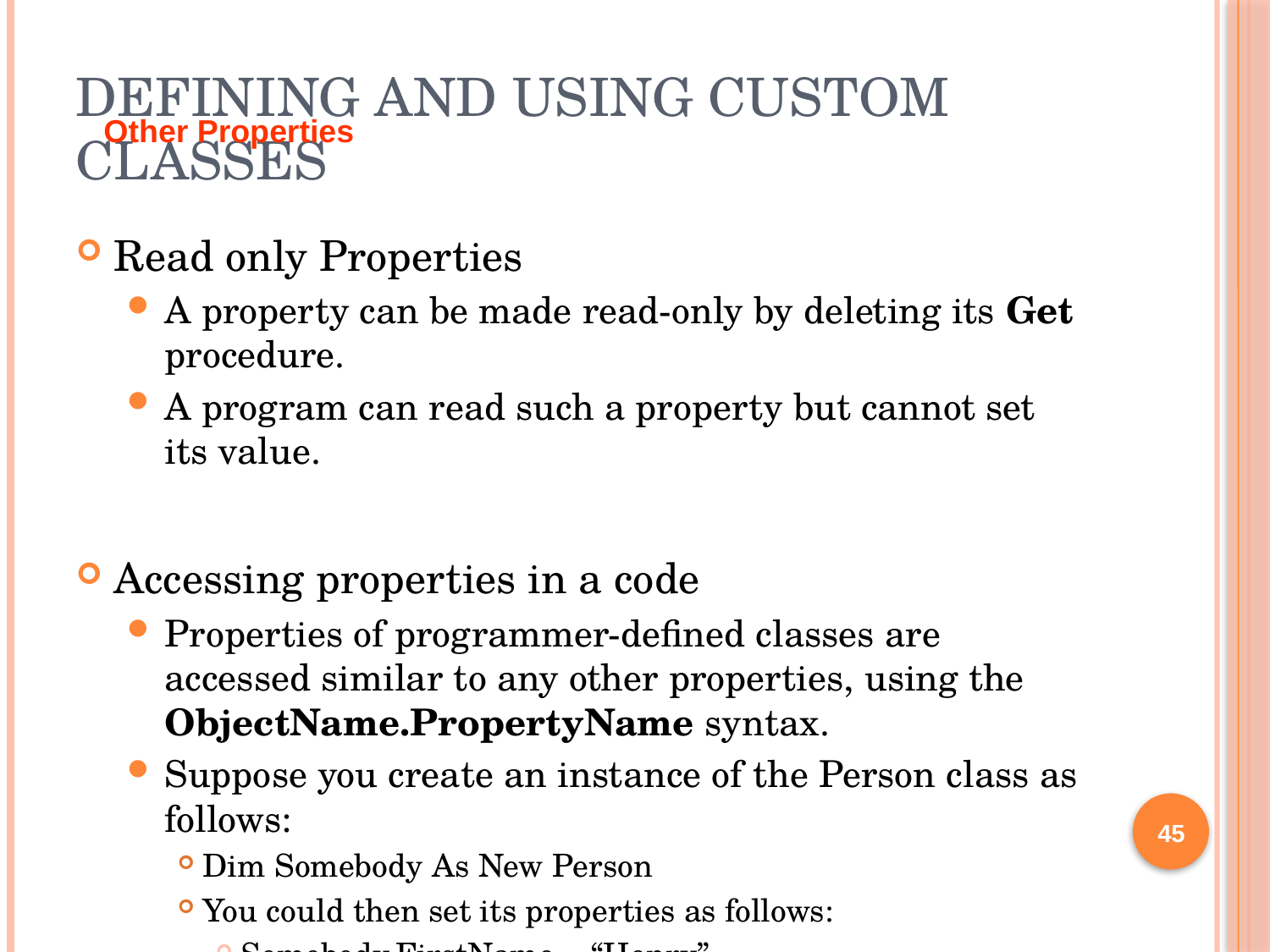

# Defining and using Custom Classes
Other Properties
Read only Properties
A property can be made read-only by deleting its Get procedure.
A program can read such a property but cannot set its value.

Accessing properties in a code
Properties of programmer-defined classes are accessed similar to any other properties, using the ObjectName.PropertyName syntax.
Suppose you create an instance of the Person class as follows:
Dim Somebody As New Person
You could then set its properties as follows:
Somebody.FirstName = “Henry”
Somebody.LastName = “Brinkler”
And likewise, read its properties as shown here:
str = Somebody.FirstName
45